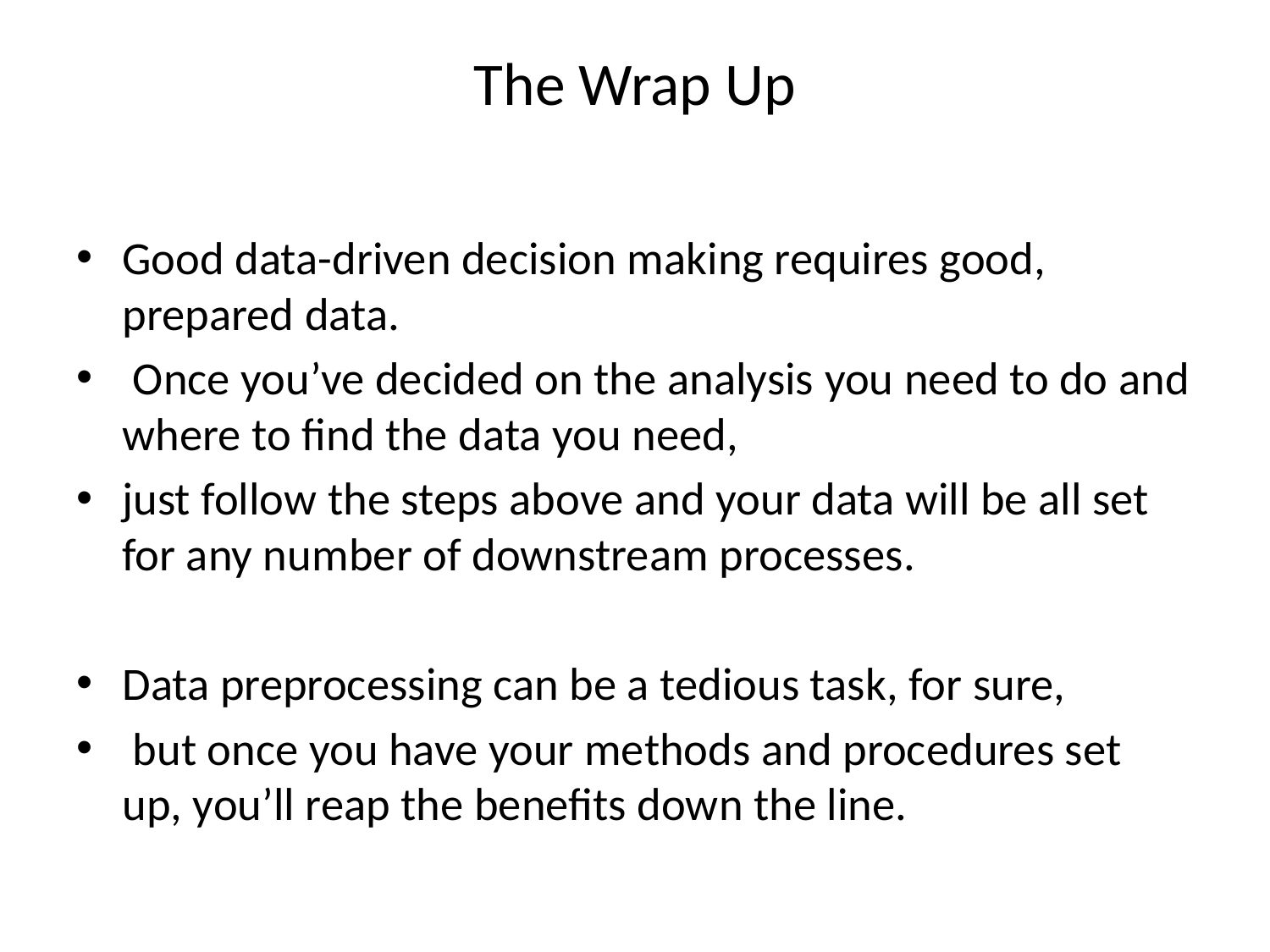

# The Wrap Up
Good data-driven decision making requires good, prepared data.
 Once you’ve decided on the analysis you need to do and where to find the data you need,
just follow the steps above and your data will be all set for any number of downstream processes.

Data preprocessing can be a tedious task, for sure,
 but once you have your methods and procedures set up, you’ll reap the benefits down the line.